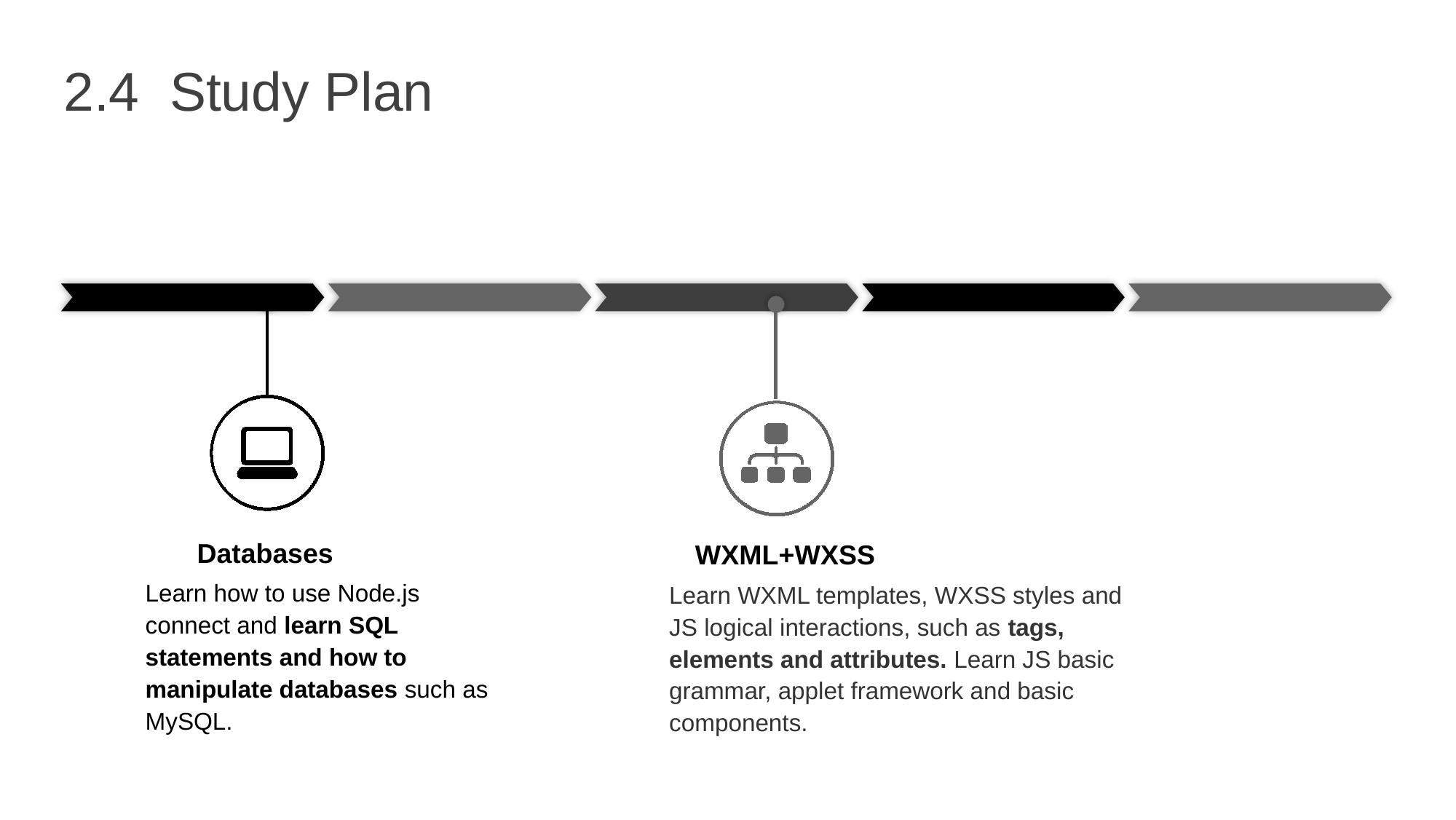

2.4  Study Plan

       Databases
Learn how to use Node.js connect and learn SQL statements and how to manipulate databases such as MySQL.

   WXML+WXSS
Learn WXML templates, WXSS styles and JS logical interactions, such as tags, elements and attributes. Learn JS basic grammar, applet framework and basic components.